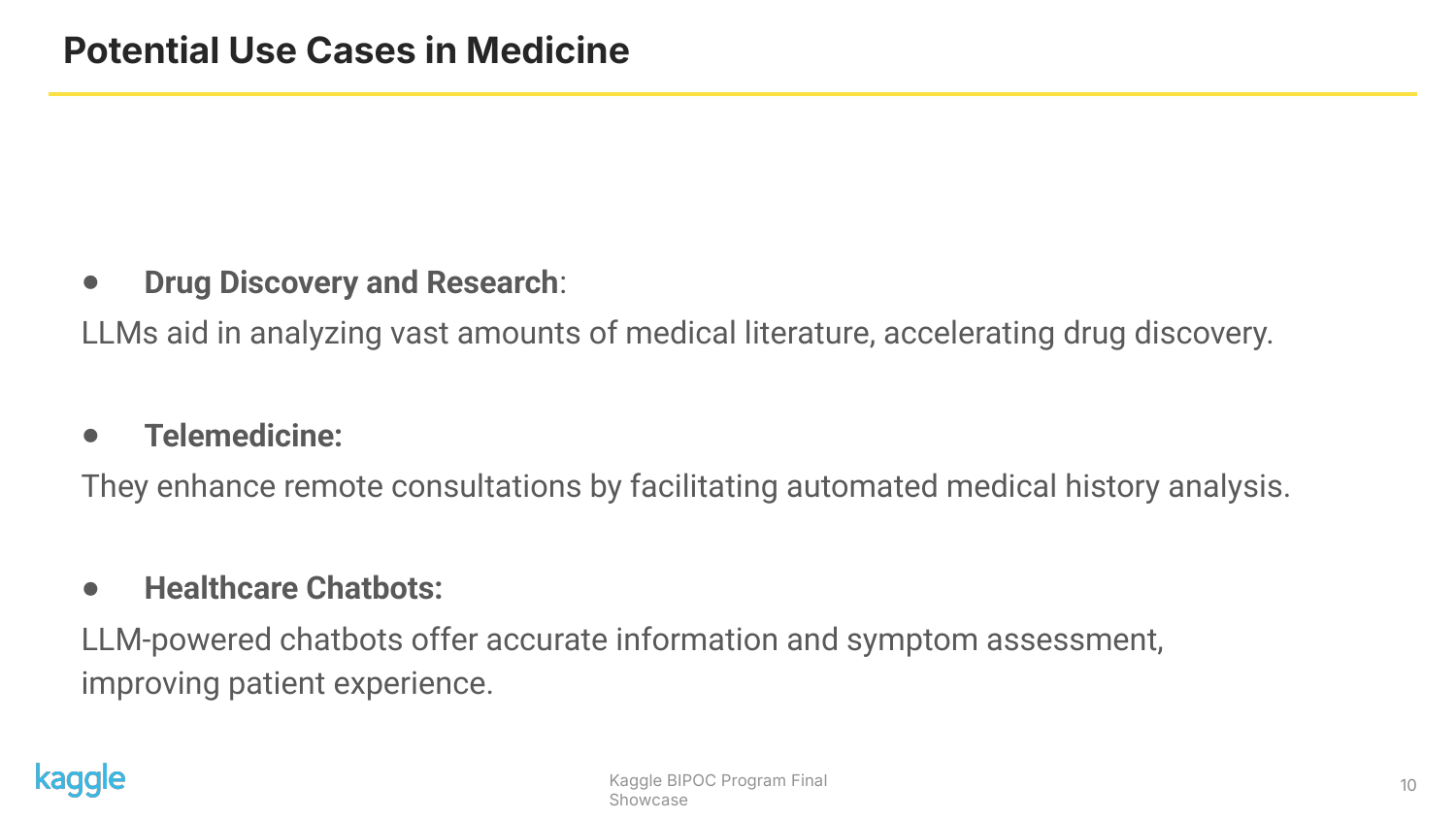

# Potential Use Cases in Medicine

Drug Discovery and Research:
LLMs aid in analyzing vast amounts of medical literature, accelerating drug discovery.

Telemedicine:
They enhance remote consultations by facilitating automated medical history analysis.

Healthcare Chatbots:
LLM-powered chatbots offer accurate information and symptom assessment, improving patient experience.

10